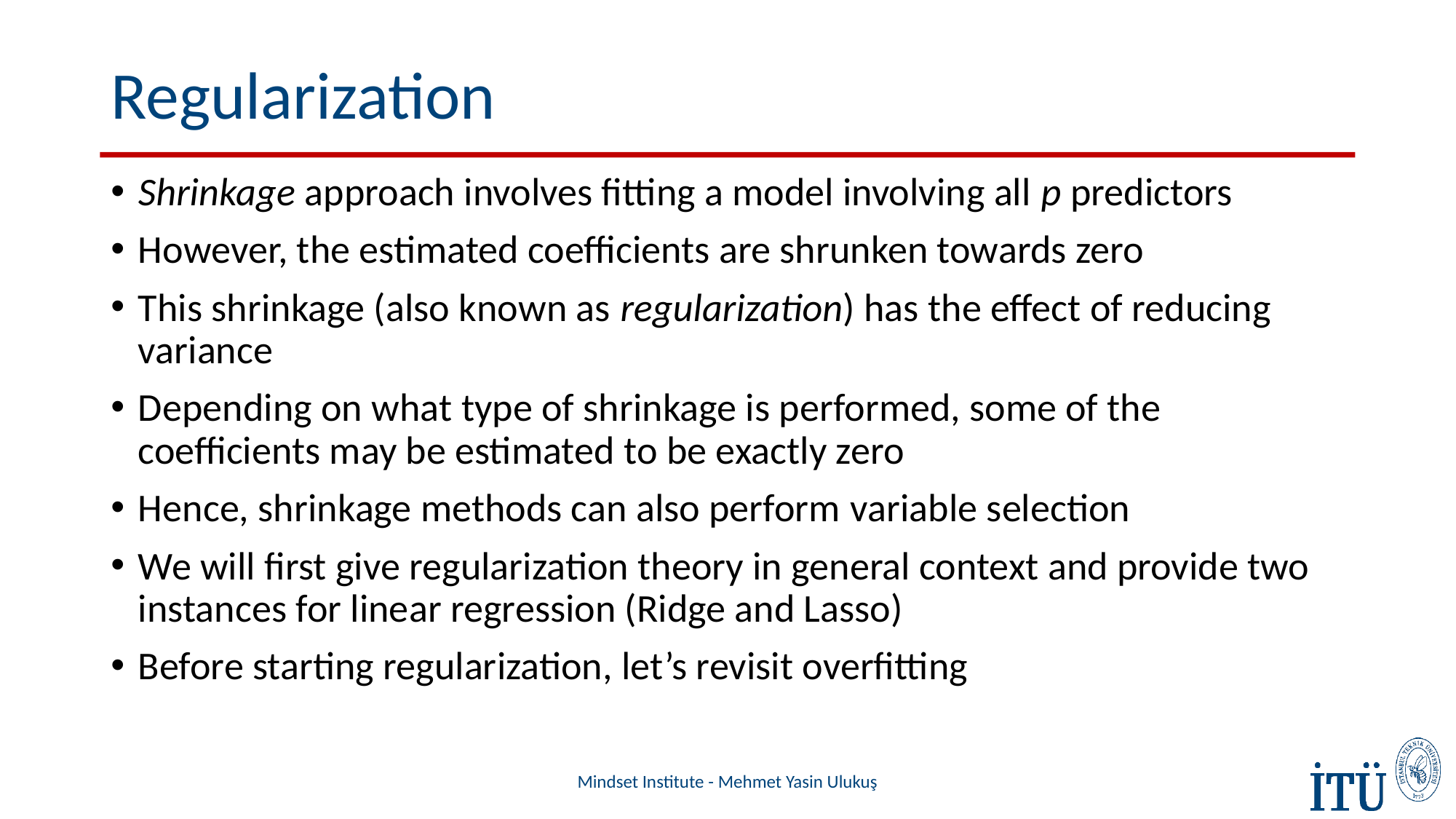

# Regularization
Shrinkage approach involves fitting a model involving all p predictors
However, the estimated coefficients are shrunken towards zero
This shrinkage (also known as regularization) has the effect of reducing variance
Depending on what type of shrinkage is performed, some of the coefficients may be estimated to be exactly zero
Hence, shrinkage methods can also perform variable selection
We will first give regularization theory in general context and provide two instances for linear regression (Ridge and Lasso)
Before starting regularization, let’s revisit overfitting
Mindset Institute - Mehmet Yasin Ulukuş